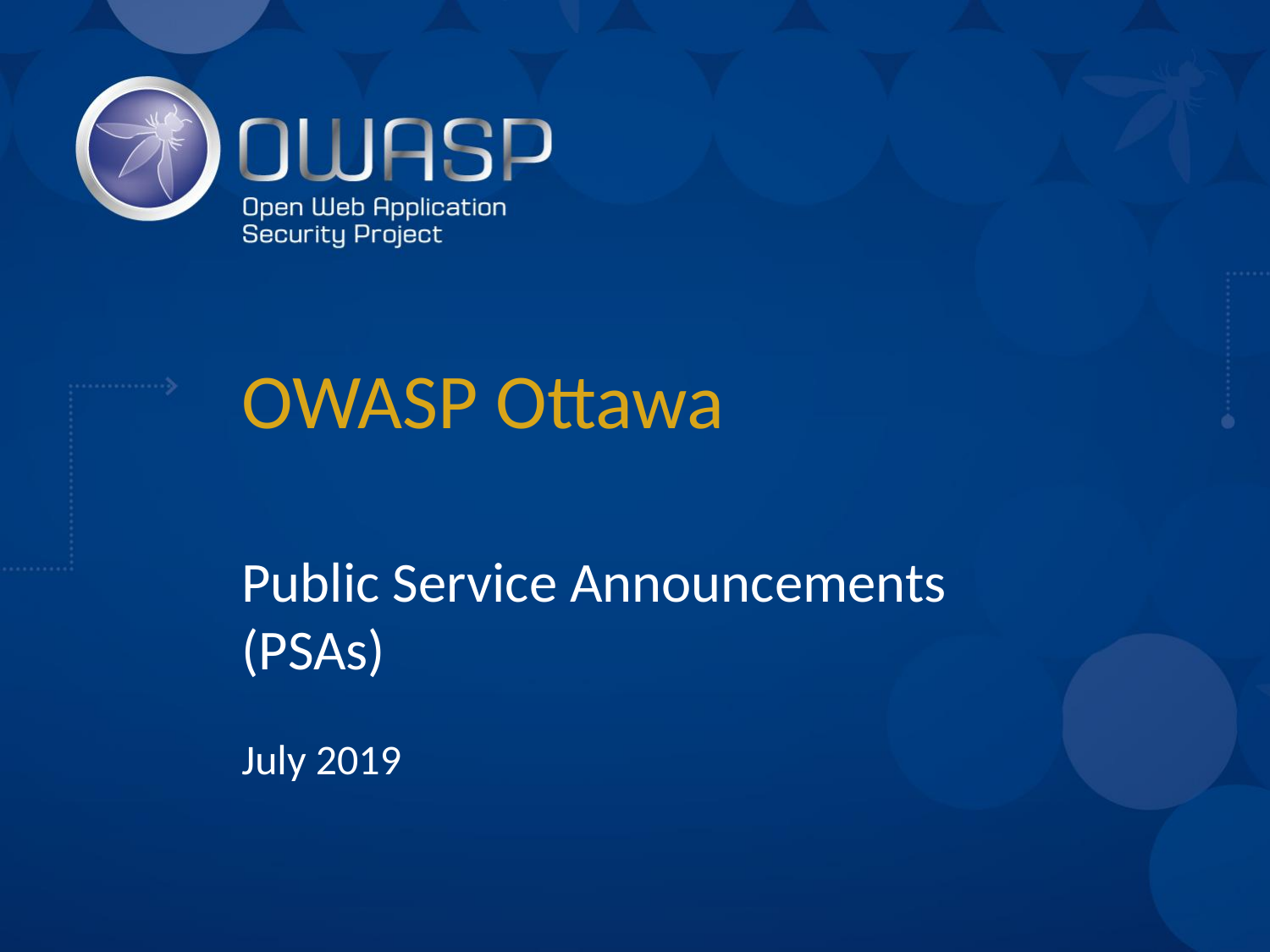

# OWASP Ottawa
Public Service Announcements (PSAs)

July 2019